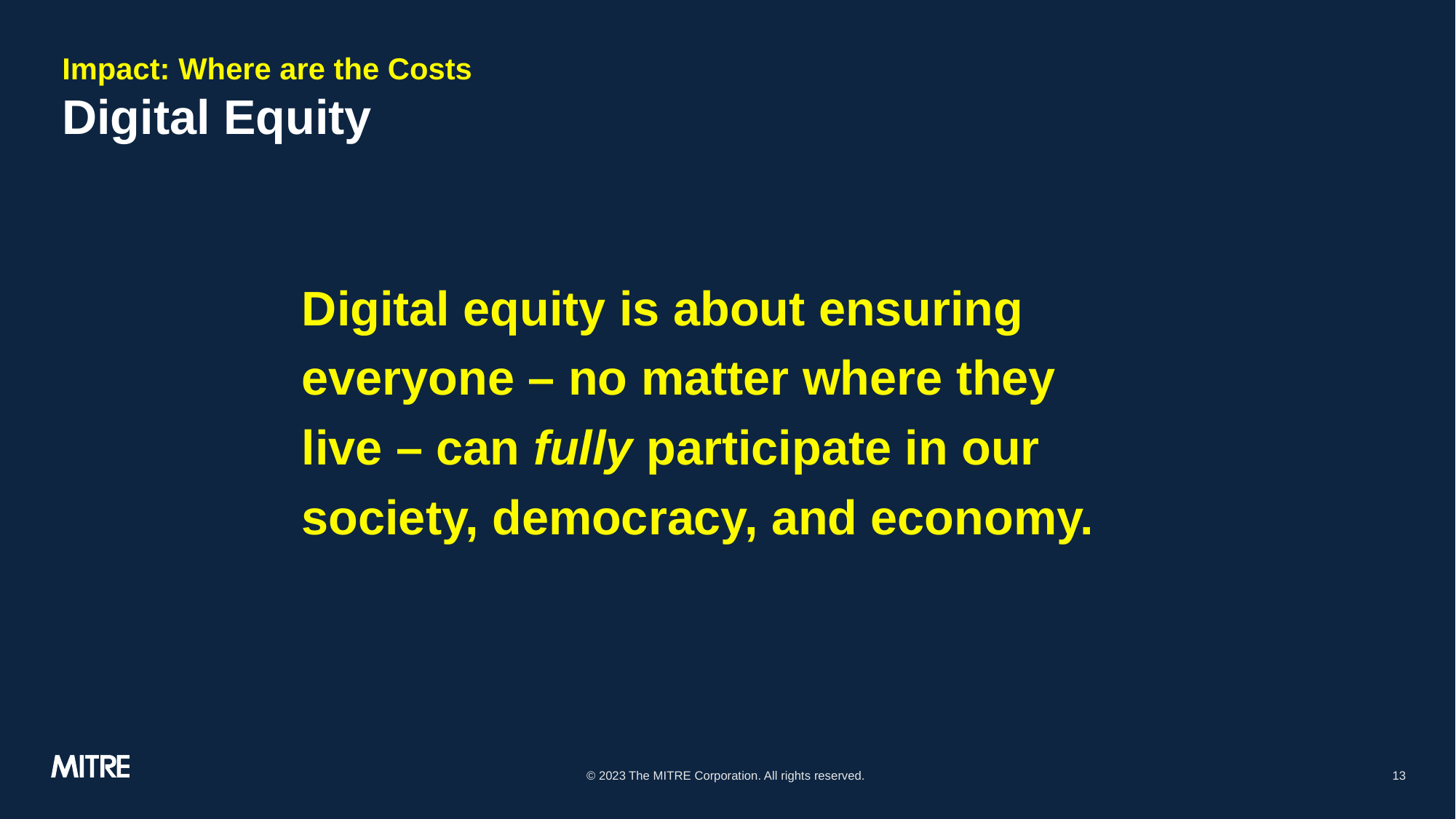

# Impact: Where are the Costs Digital Equity
Digital equity is about ensuring everyone – no matter where they live – can fully participate in our society, democracy, and economy.
© 2023 The MITRE Corporation. All rights reserved.
13